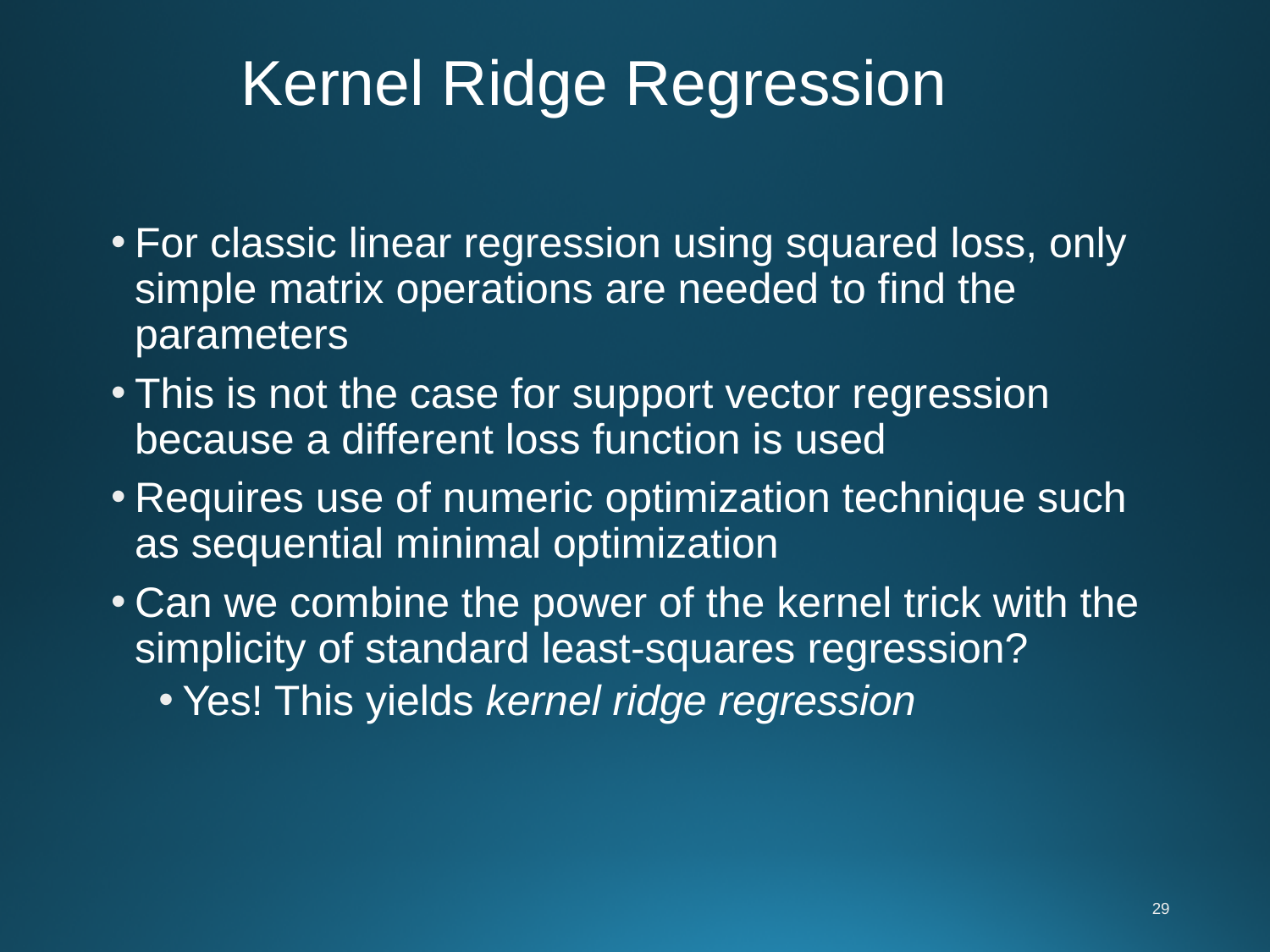

Kernel Ridge Regression
For classic linear regression using squared loss, only simple matrix operations are needed to find the parameters
This is not the case for support vector regression because a different loss function is used
Requires use of numeric optimization technique such as sequential minimal optimization
Can we combine the power of the kernel trick with the simplicity of standard least-squares regression?
Yes! This yields kernel ridge regression
29